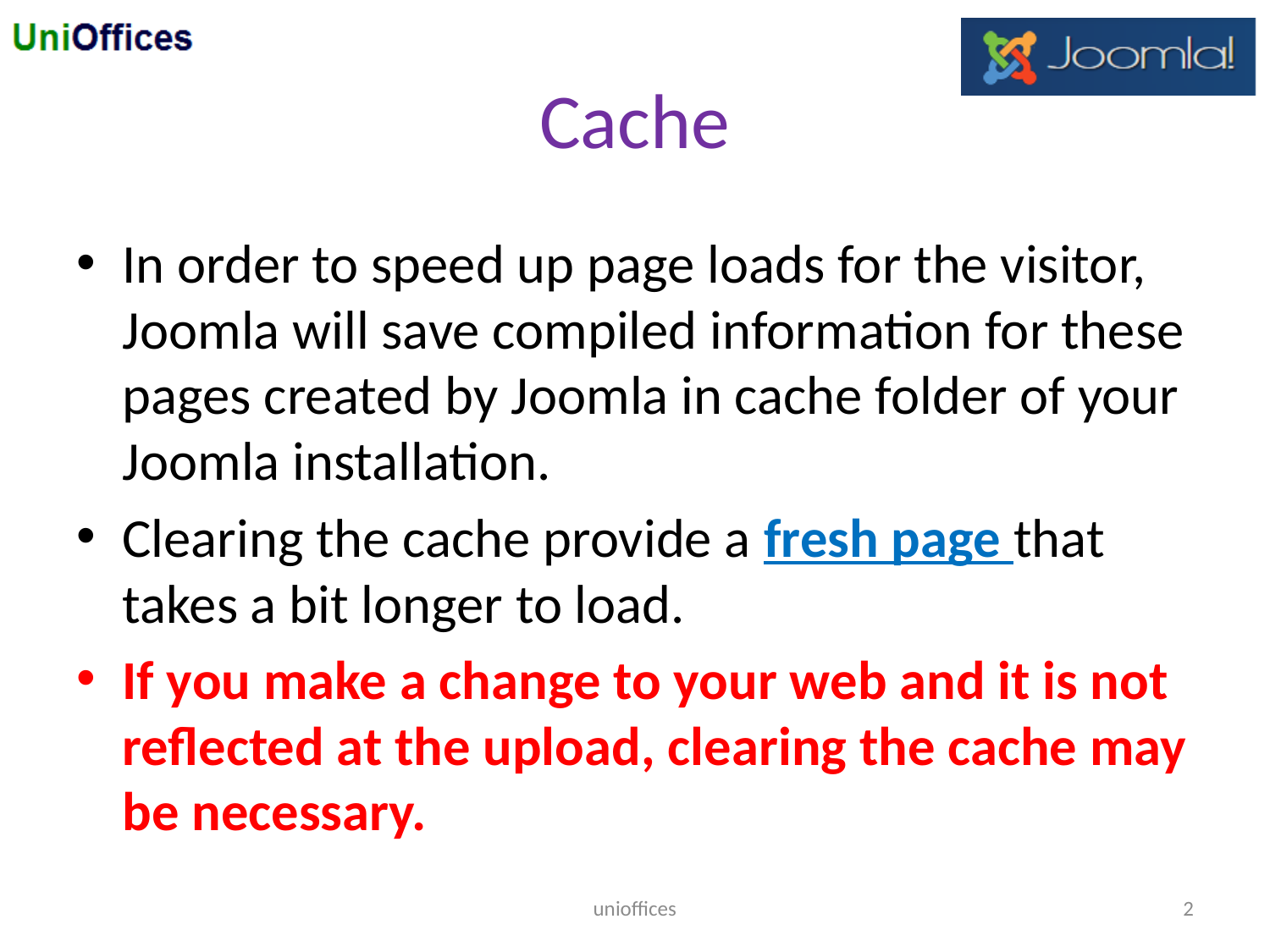

# Cache
In order to speed up page loads for the visitor, Joomla will save compiled information for these pages created by Joomla in cache folder of your Joomla installation.
Clearing the cache provide a fresh page that takes a bit longer to load.
If you make a change to your web and it is not reflected at the upload, clearing the cache may be necessary.

unioffices
2